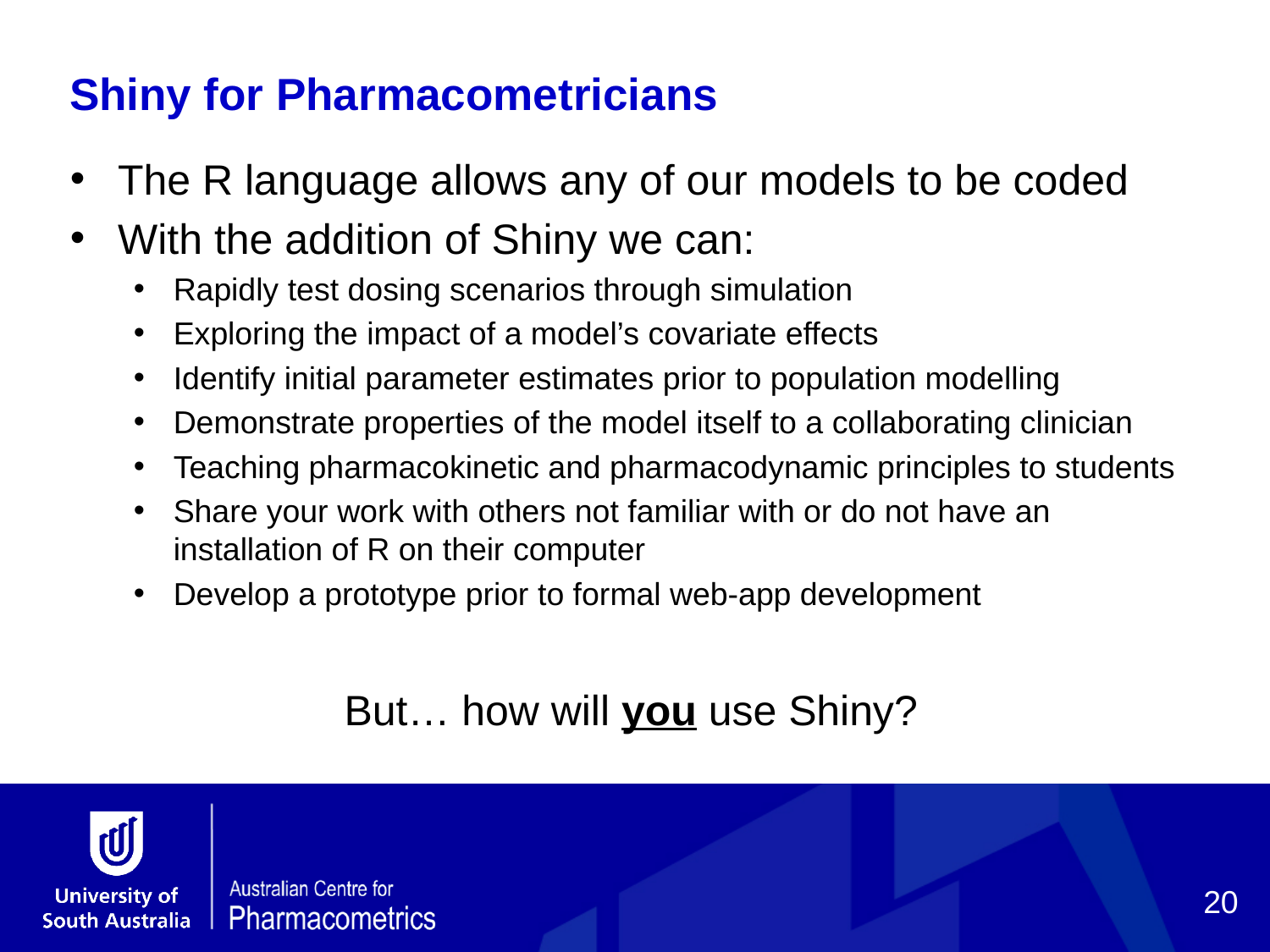

Shiny for Pharmacometricians
The R language allows any of our models to be coded
With the addition of Shiny we can:
Rapidly test dosing scenarios through simulation
Exploring the impact of a model’s covariate effects
Identify initial parameter estimates prior to population modelling
Demonstrate properties of the model itself to a collaborating clinician
Teaching pharmacokinetic and pharmacodynamic principles to students
Share your work with others not familiar with or do not have an installation of R on their computer
Develop a prototype prior to formal web-app development

But… how will you use Shiny?
20